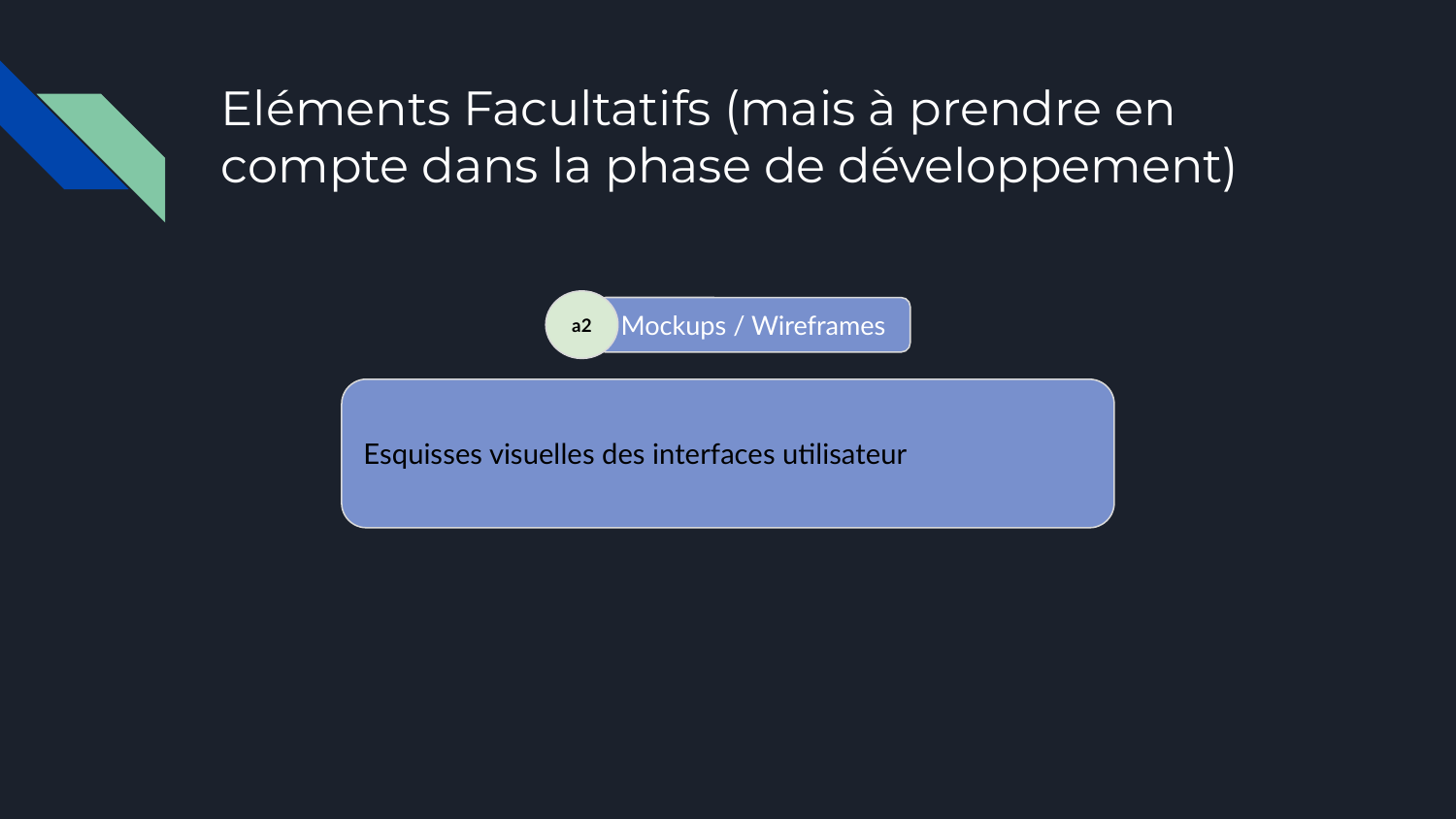

# Eléments Facultatifs (mais à prendre en compte dans la phase de développement)
a2
Mockups / Wireframes
Esquisses visuelles des interfaces utilisateur